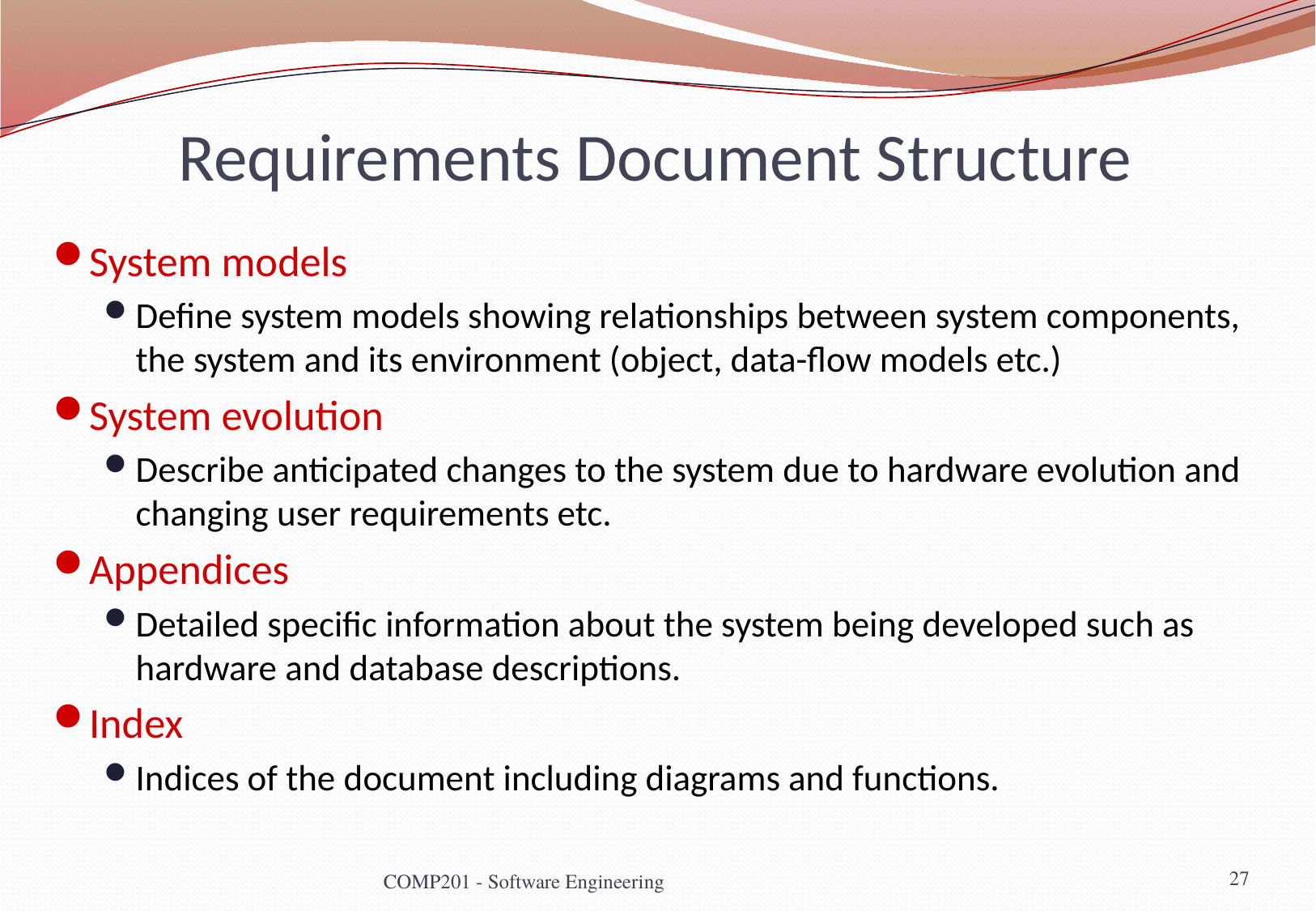

# Requirements Document Structure
System models
Define system models showing relationships between system components, the system and its environment (object, data-flow models etc.)
System evolution
Describe anticipated changes to the system due to hardware evolution and changing user requirements etc.
Appendices
Detailed specific information about the system being developed such as hardware and database descriptions.
Index
Indices of the document including diagrams and functions.
COMP201 - Software Engineering
27